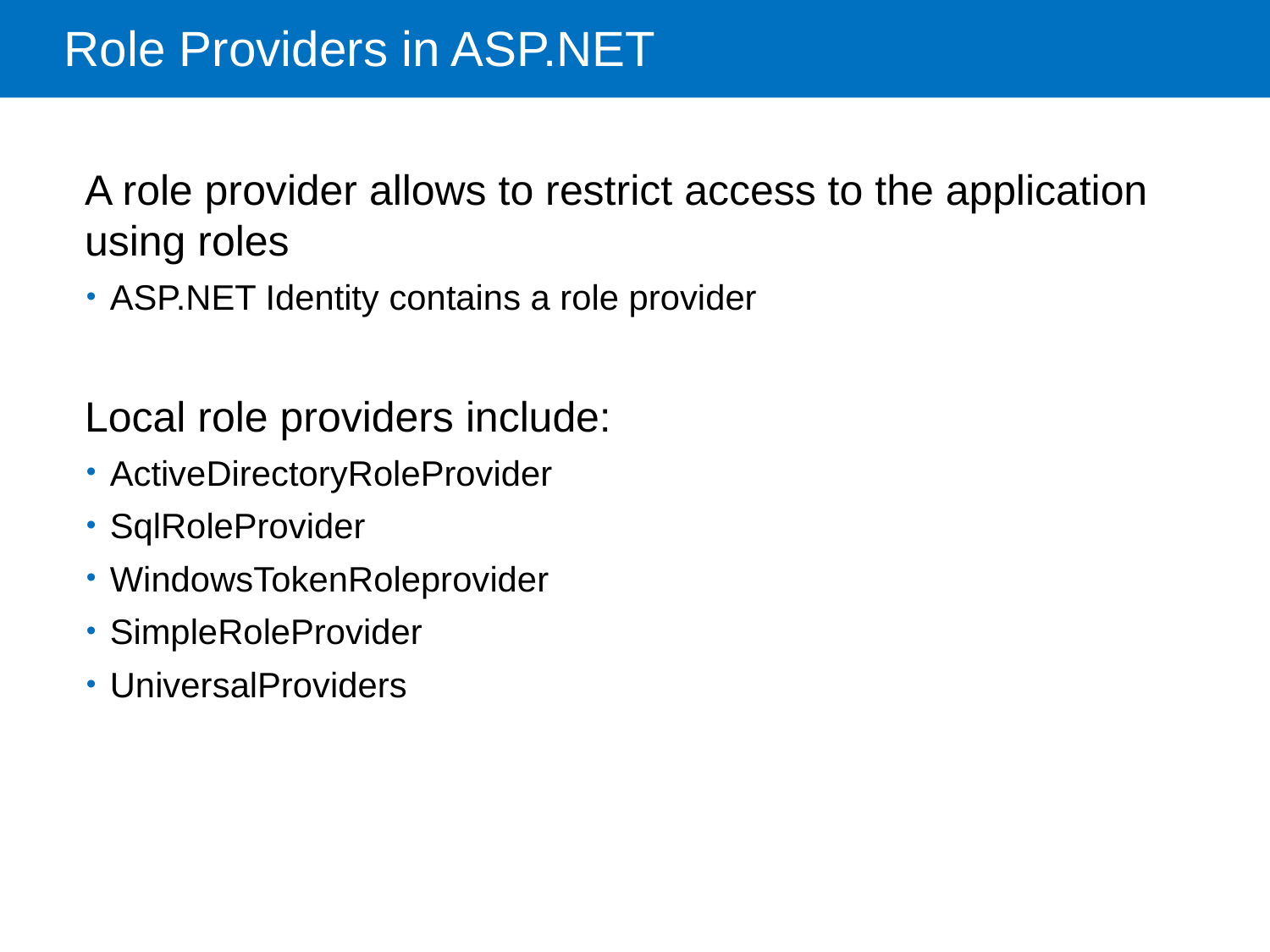

# Role Providers in ASP.NET
A role provider allows to restrict access to the application using roles
ASP.NET Identity contains a role provider

Local role providers include:
ActiveDirectoryRoleProvider
SqlRoleProvider
WindowsTokenRoleprovider
SimpleRoleProvider
UniversalProviders